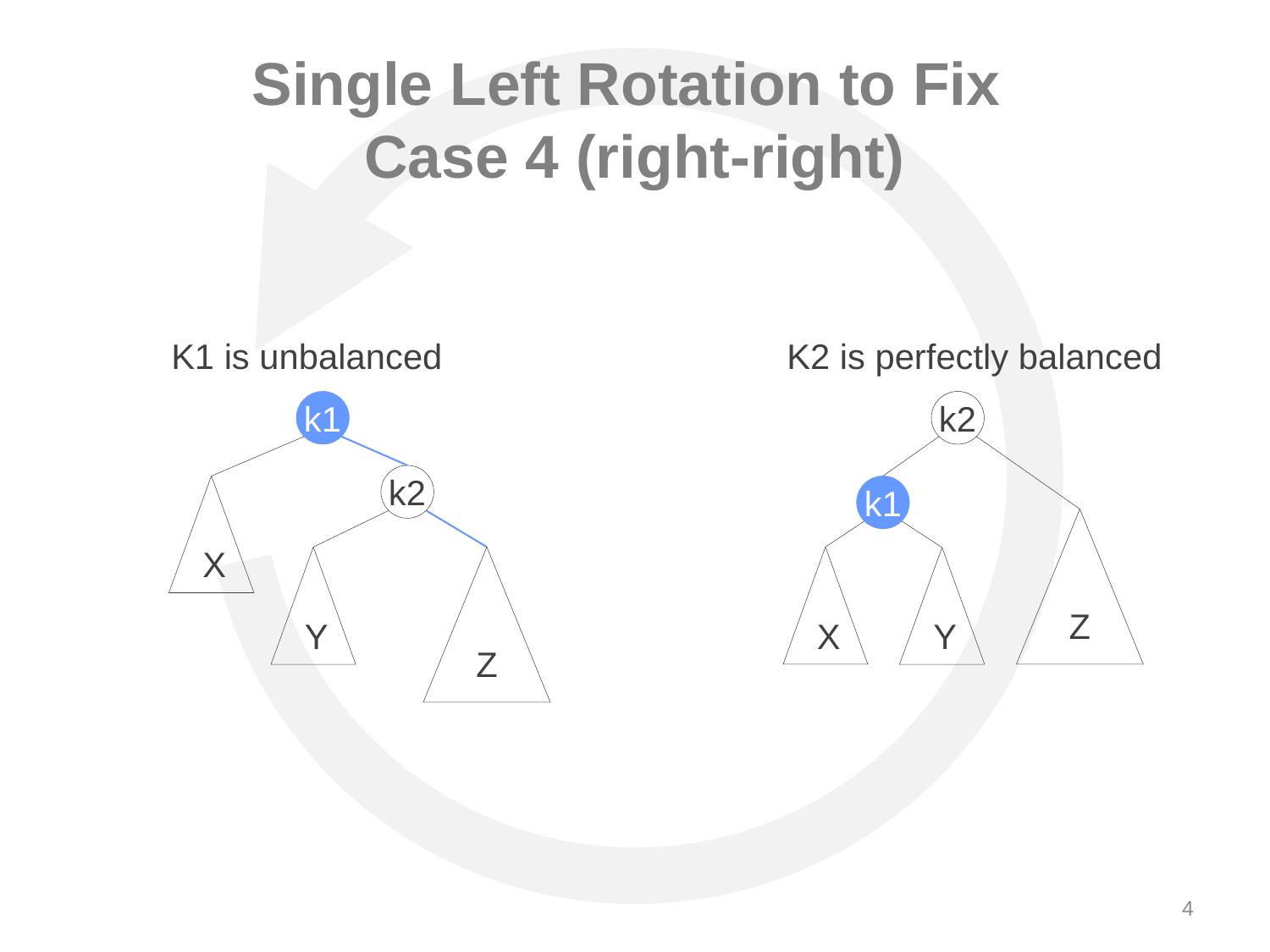

# Single Left Rotation to Fix Case 4 (right-right)

K1 is unbalanced
K2 is perfectly balanced
k1
k2
k2
X
k1
Z
X
Y
Z
Y
4